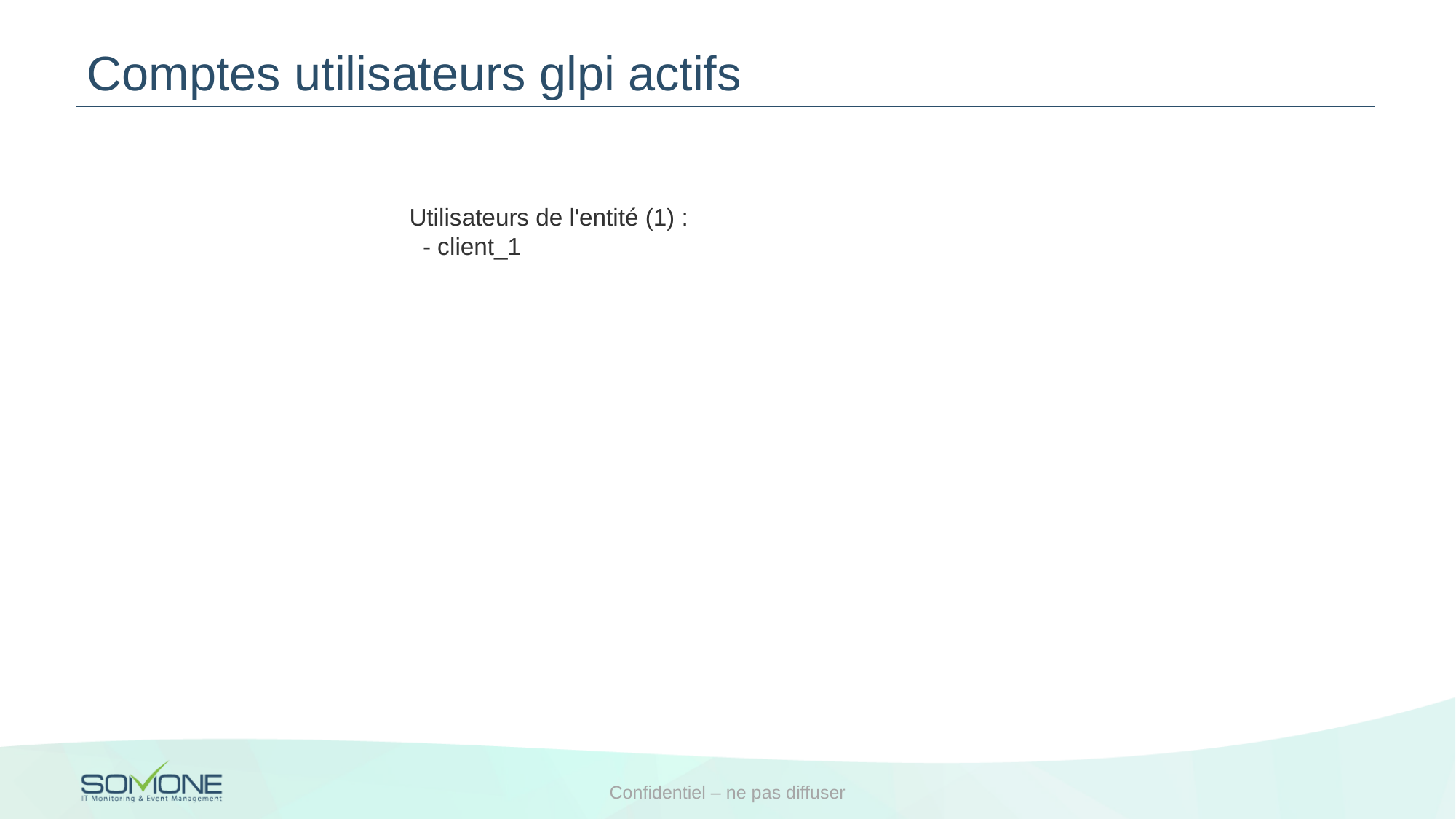

# Comptes utilisateurs glpi actifs

 Utilisateurs de l'entité (1) :
   - client_1